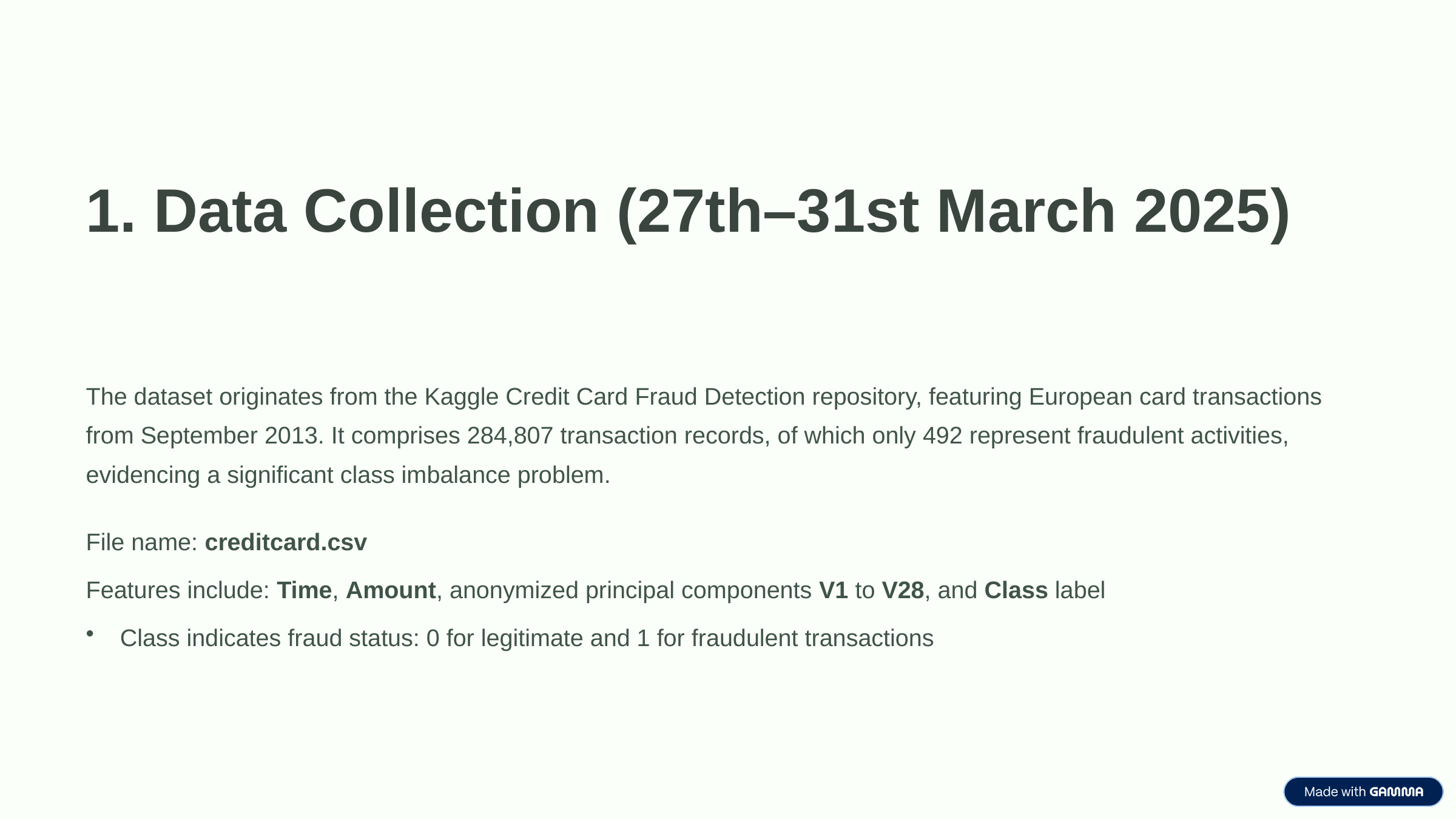

1. Data Collection (27th–31st March 2025)
The dataset originates from the Kaggle Credit Card Fraud Detection repository, featuring European card transactions from September 2013. It comprises 284,807 transaction records, of which only 492 represent fraudulent activities, evidencing a significant class imbalance problem.
File name: creditcard.csv
Features include: Time, Amount, anonymized principal components V1 to V28, and Class label
Class indicates fraud status: 0 for legitimate and 1 for fraudulent transactions